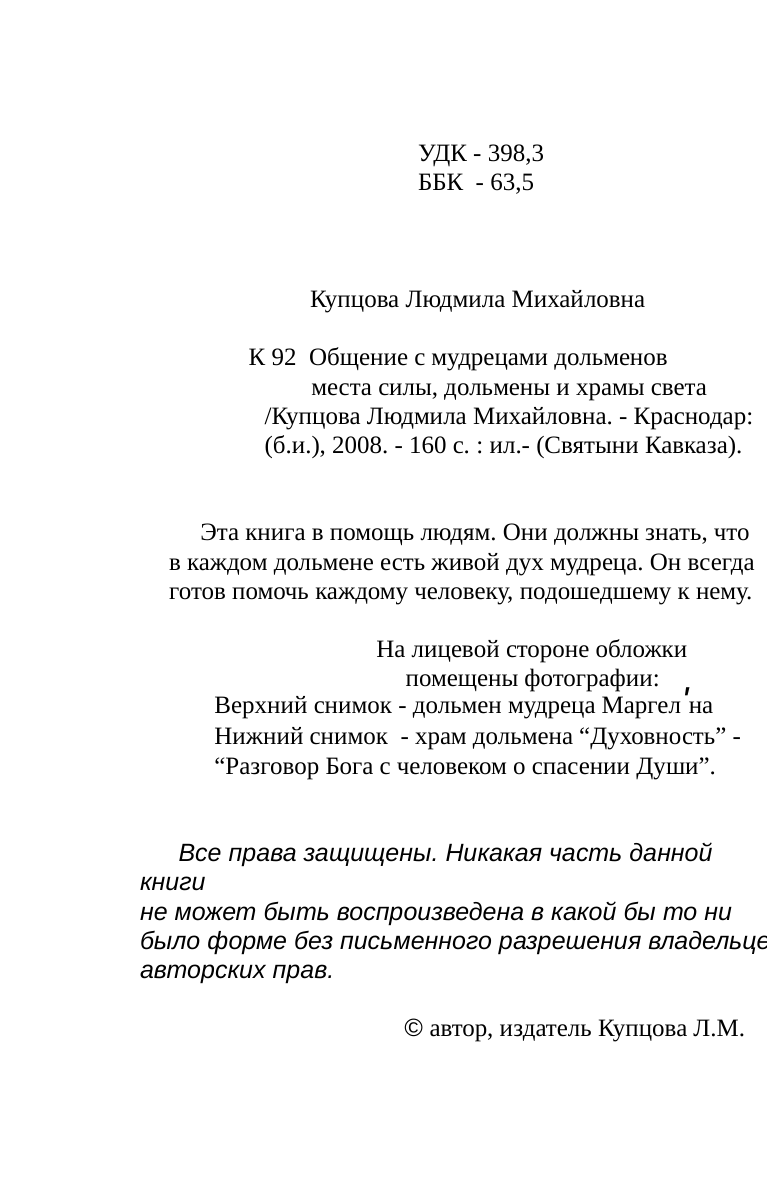

ОГЛАВЛЕНИЕ

УДК - 398,3
ББК  - 63,5

Мои шаги к Вселенной	5

Разговор с мудрецом. Маргел'ан - Дух  Знания	11

Комплексы  храмов	19

Вопросы о еде	21

Условия для жизни	24

Купцова Людмила Михайловна

Дольмены Красной  Поляны г. Сочи

Дольмен “Чистые  помыслы - Воин”	27

К 92  Общение с мудрецами дольменов
	места силы, дольмены и храмы света

Дольмен “Пробуждение”	33

Дольмен  “Здоровье”	36

/Купцова Людмила Михайловна. - Краснодар:
(б.и.), 2008. - 160 с. : ил.- (Святыни Кавказа).

Дольмены Лазаревского района города Сочи

Волконский дольмен “Новая цивилизация”	40

Каткова щель	46

Дольмен “Здоровье”	46

Эта книга в помощь людям. Они должны знать, что
в каждом дольмене есть живой дух мудреца. Он всегда
готов помочь каждому человеку, подошедшему к нему.

Дольмен с двумя отверстиями “Очищение от

негативных энергий	51

Место силы мудреца Г'ара	55

Место силы дольмена “Красота сотворения”	57

На лицевой стороне обложки
	помещены фотографии:

Дольмен контактов	62

Дольмен “Быть добру”	64

Верхний снимок - дольмен мудреца Маргел'на
Нижний снимок  - храм дольмена “Духовность” -
“Разговор Бога с человеком о спасении Души”.

Дольмен “Космос” и “Вселенная”	67

Дольмен “Интуиция”	69

Место силы дольмена “Очищение ДНК”	72

Место силы дольмена “Чистые помыслы”	75

Место силы дольмена “Судьбоносный”	78

Все права защищены. Никакая часть данной книги
не может быть воспроизведена в какой бы то ни
было форме без письменного разрешения владельцев
авторских прав.

Место силы дольмена “Духовность”	81

Место силы дольмена “Космический - Вселенский”

и комплекс “Благость”	84

Дольмен  “Вода”	91

Дольмен “Воздух”	95

Дольмен “Творчество”	98

© автор, издатель Купцова Л.М.

Место силы дольмена  “Солнечный”	101

Место силы дольмена “Лунный”	103